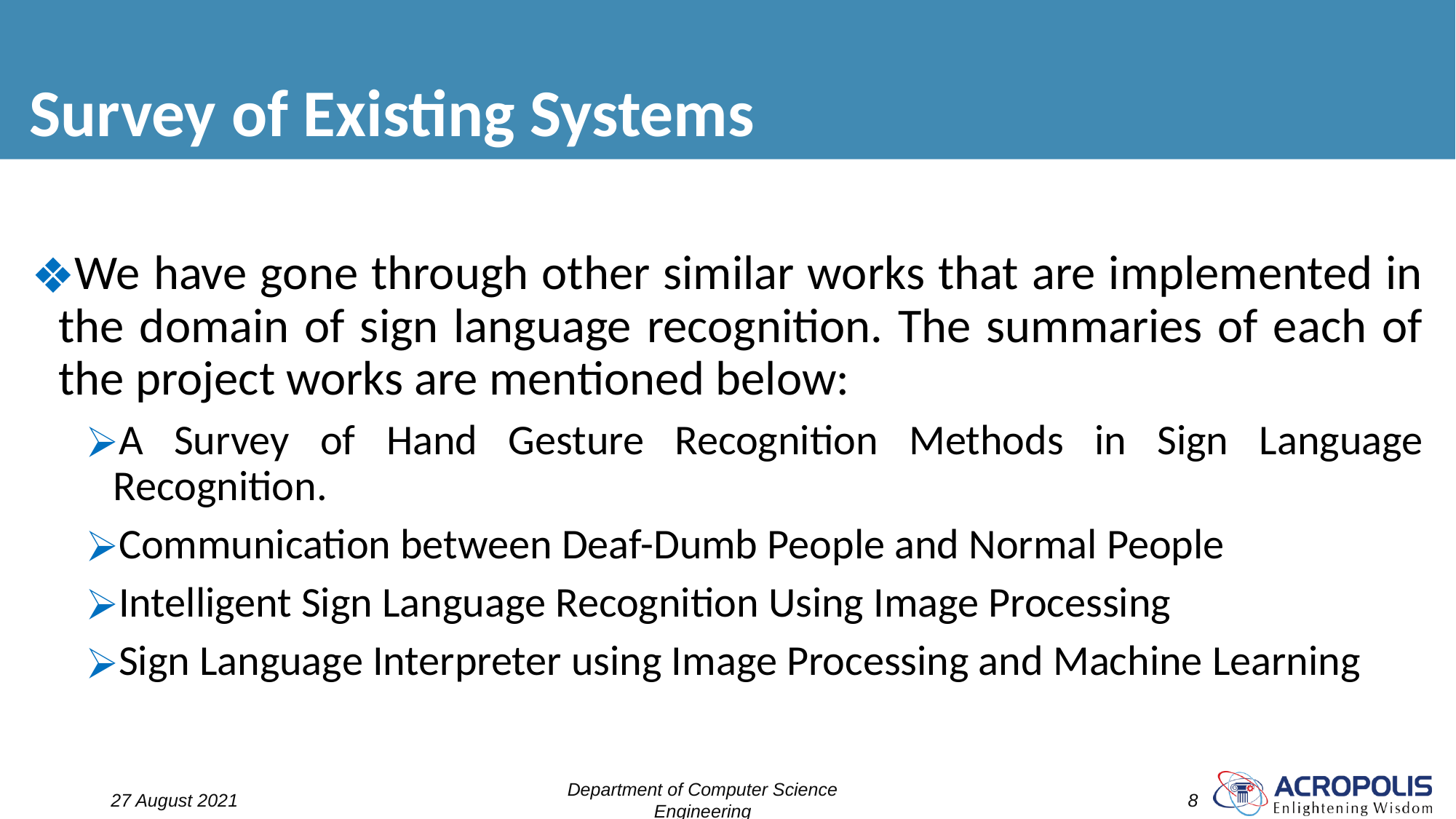

# Survey of Existing Systems

We have gone through other similar works that are implemented in the domain of sign language recognition. The summaries of each of the project works are mentioned below:
A Survey of Hand Gesture Recognition Methods in Sign Language Recognition.
Communication between Deaf-Dumb People and Normal People
Intelligent Sign Language Recognition Using Image Processing
Sign Language Interpreter using Image Processing and Machine Learning

27 August 2021
Department of Computer Science Engineering
8